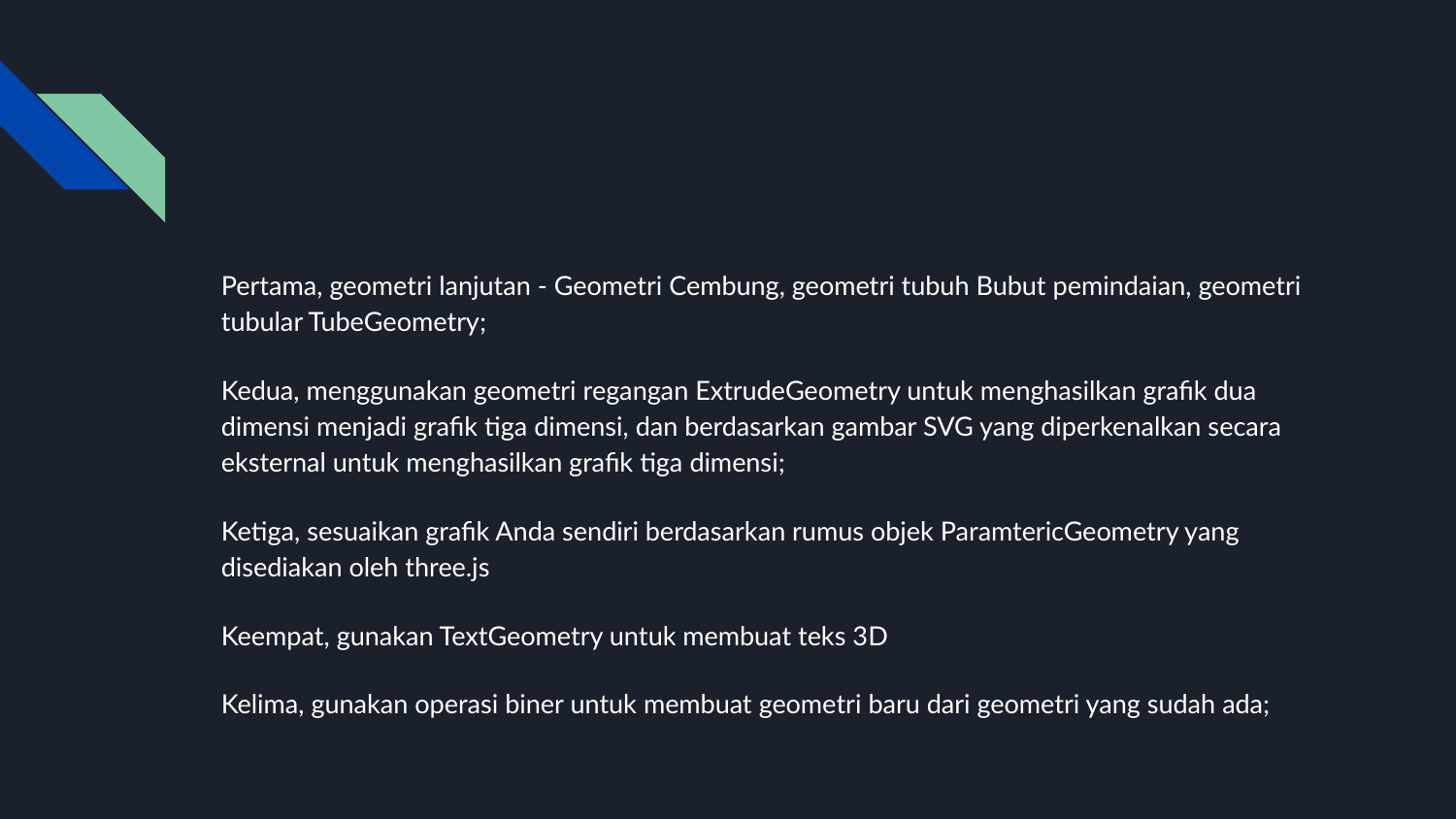

#
Pertama, geometri lanjutan - Geometri Cembung, geometri tubuh Bubut pemindaian, geometri tubular TubeGeometry;
Kedua, menggunakan geometri regangan ExtrudeGeometry untuk menghasilkan grafik dua dimensi menjadi grafik tiga dimensi, dan berdasarkan gambar SVG yang diperkenalkan secara eksternal untuk menghasilkan grafik tiga dimensi;
Ketiga, sesuaikan grafik Anda sendiri berdasarkan rumus objek ParamtericGeometry yang disediakan oleh three.js
Keempat, gunakan TextGeometry untuk membuat teks 3D
Kelima, gunakan operasi biner untuk membuat geometri baru dari geometri yang sudah ada;